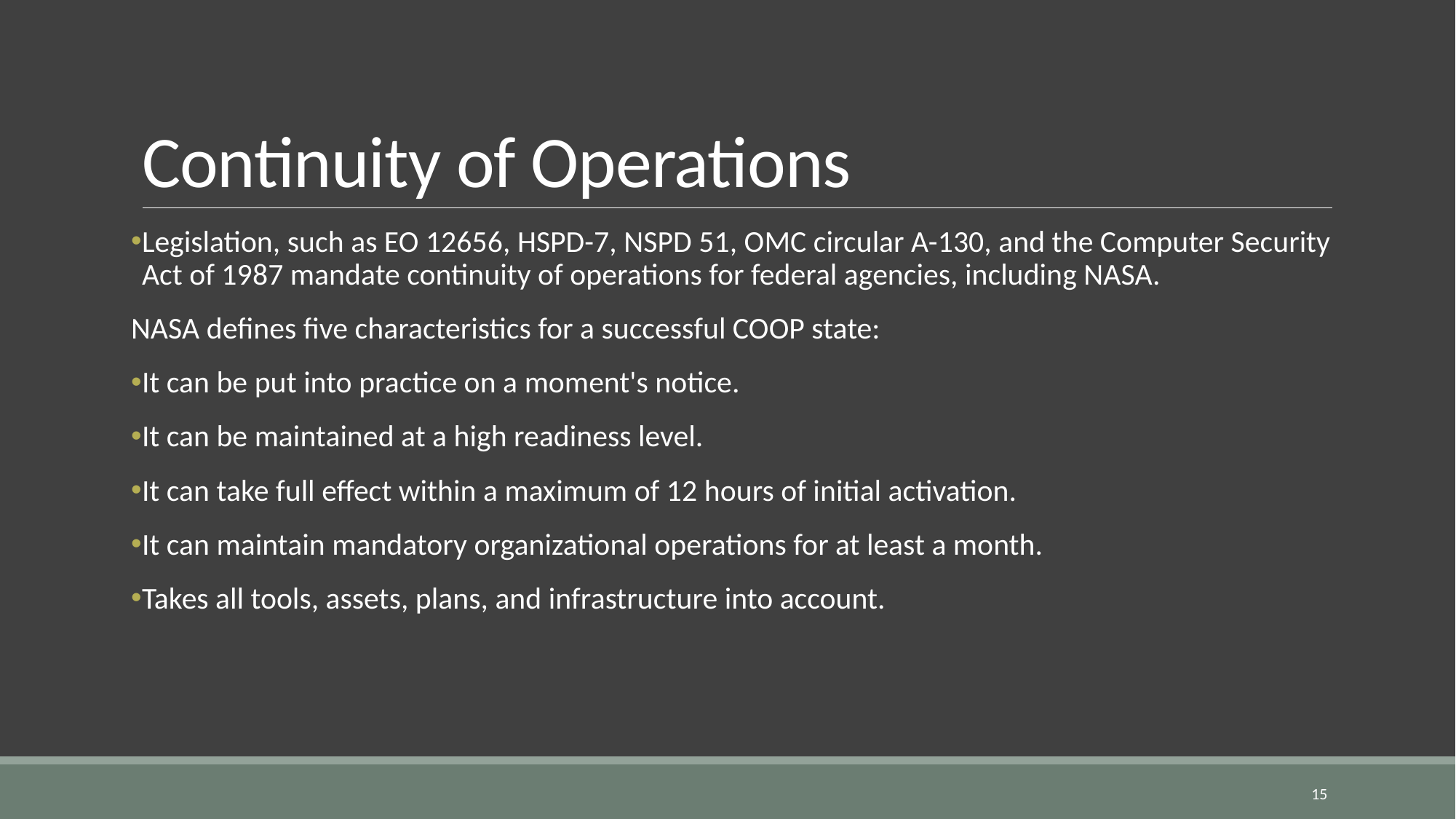

# Continuity of Operations
Legislation, such as EO 12656, HSPD-7, NSPD 51, OMC circular A-130, and the Computer Security Act of 1987 mandate continuity of operations for federal agencies, including NASA.
NASA defines five characteristics for a successful COOP state:
It can be put into practice on a moment's notice.
It can be maintained at a high readiness level.
It can take full effect within a maximum of 12 hours of initial activation.
It can maintain mandatory organizational operations for at least a month.
Takes all tools, assets, plans, and infrastructure into account.
15